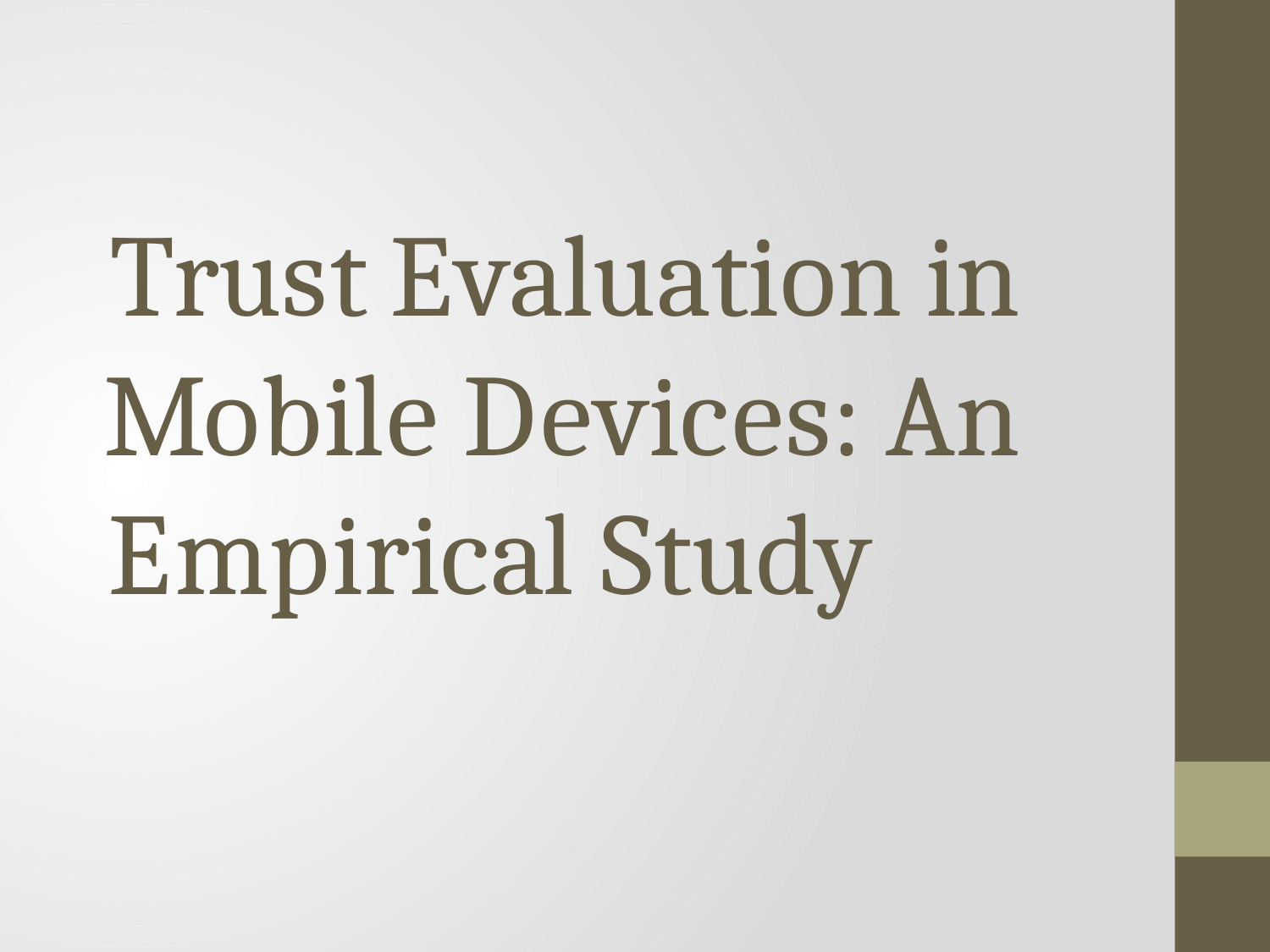

# Trust Evaluation in Mobile Devices: An Empirical Study